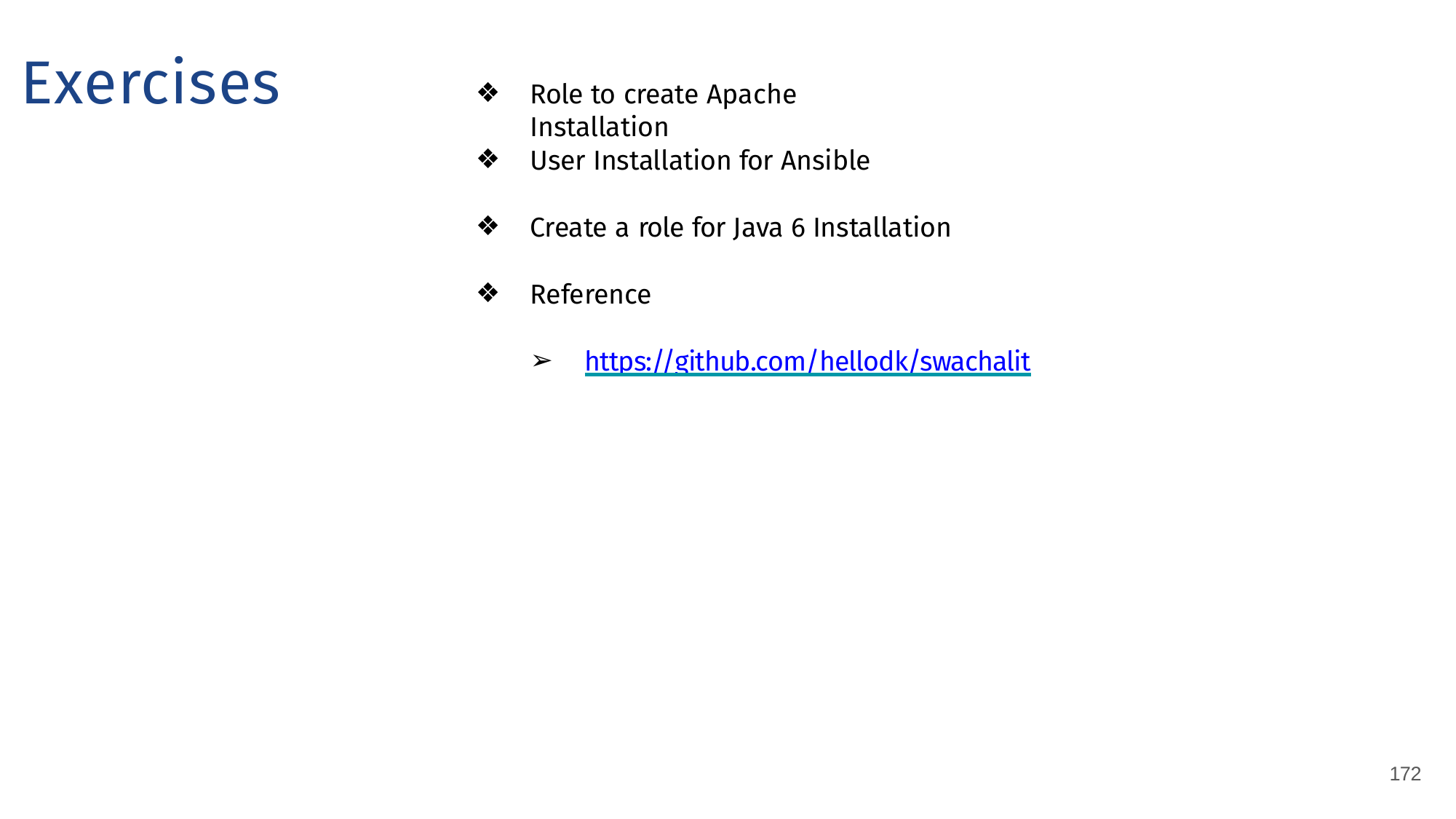

# Exercises
Role to create Apache Installation
User Installation for Ansible

Create a role for Java 6 Installation

Reference

https://github.com/hellodk/swachalit
172